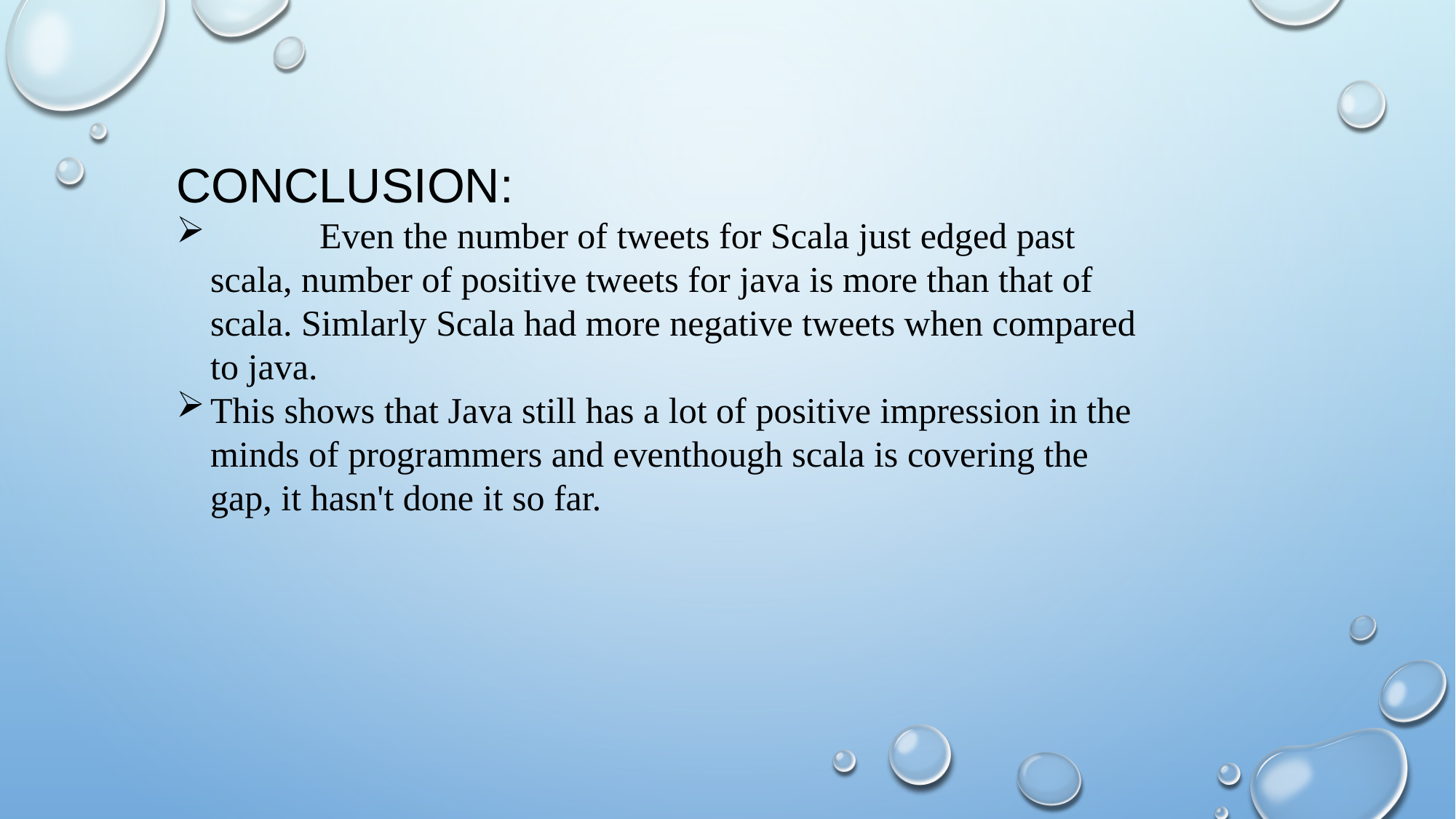

CONCLUSION:
	Even the number of tweets for Scala just edged past scala, number of positive tweets for java is more than that of scala. Simlarly Scala had more negative tweets when compared to java.
This shows that Java still has a lot of positive impression in the minds of programmers and eventhough scala is covering the gap, it hasn't done it so far.